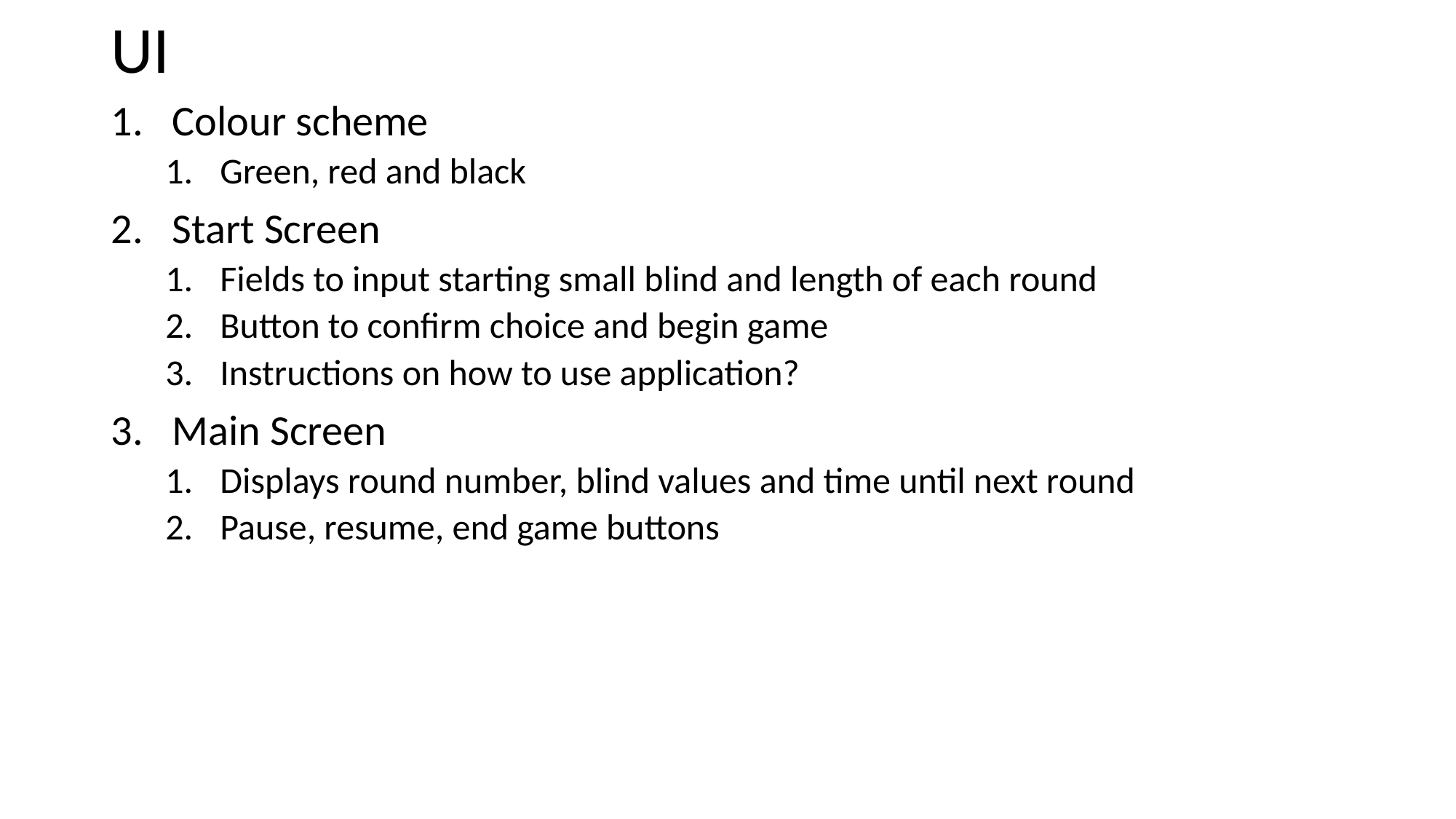

# UI
Colour scheme
Green, red and black
Start Screen
Fields to input starting small blind and length of each round
Button to confirm choice and begin game
Instructions on how to use application?
Main Screen
Displays round number, blind values and time until next round
Pause, resume, end game buttons